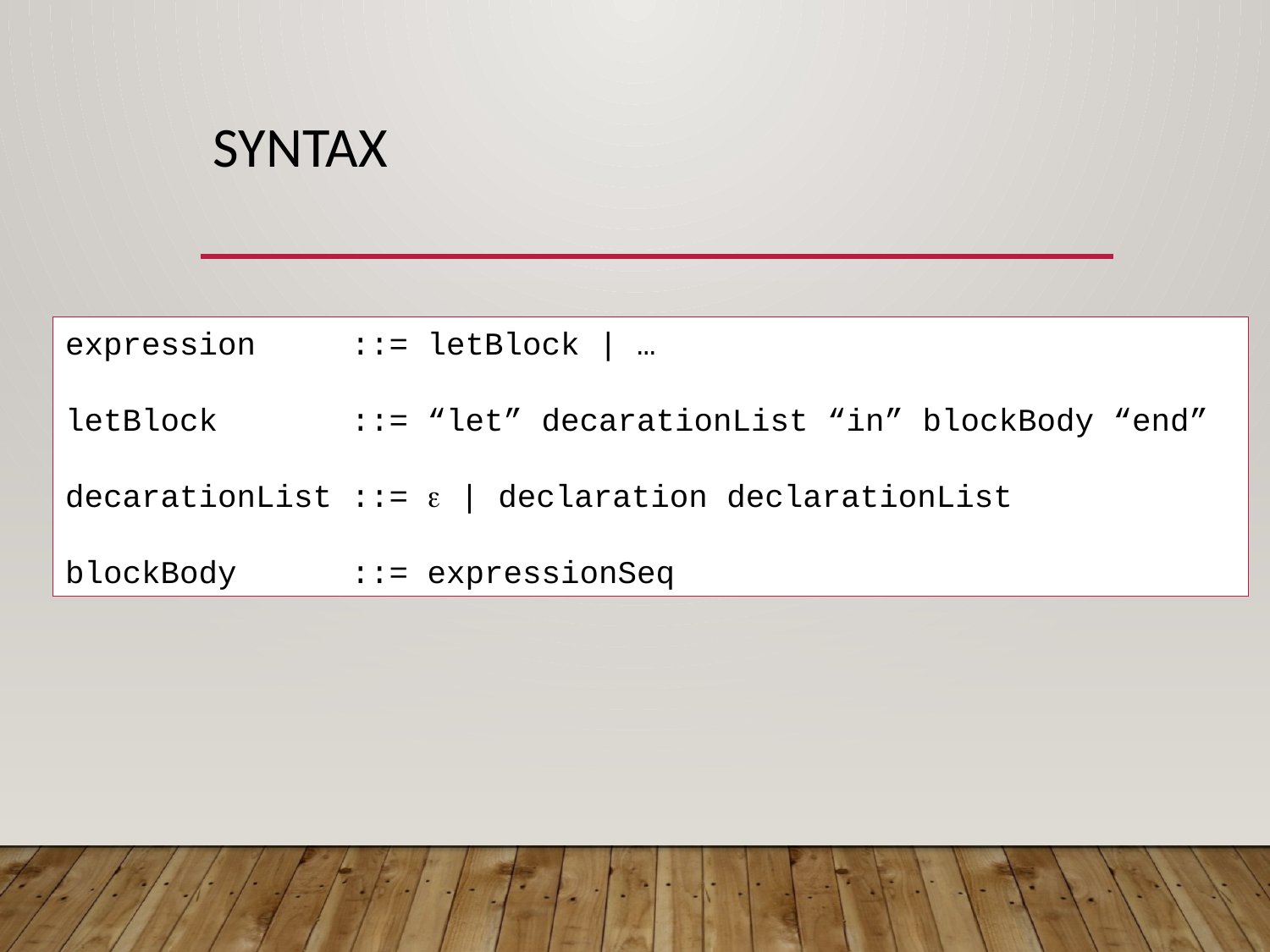

# Syntax
expression     ::= letBlock | …

letBlock       ::= “let” decarationList “in” blockBody “end”

decarationList ::= ε | declaration declarationList

blockBody      ::= expressionSeq